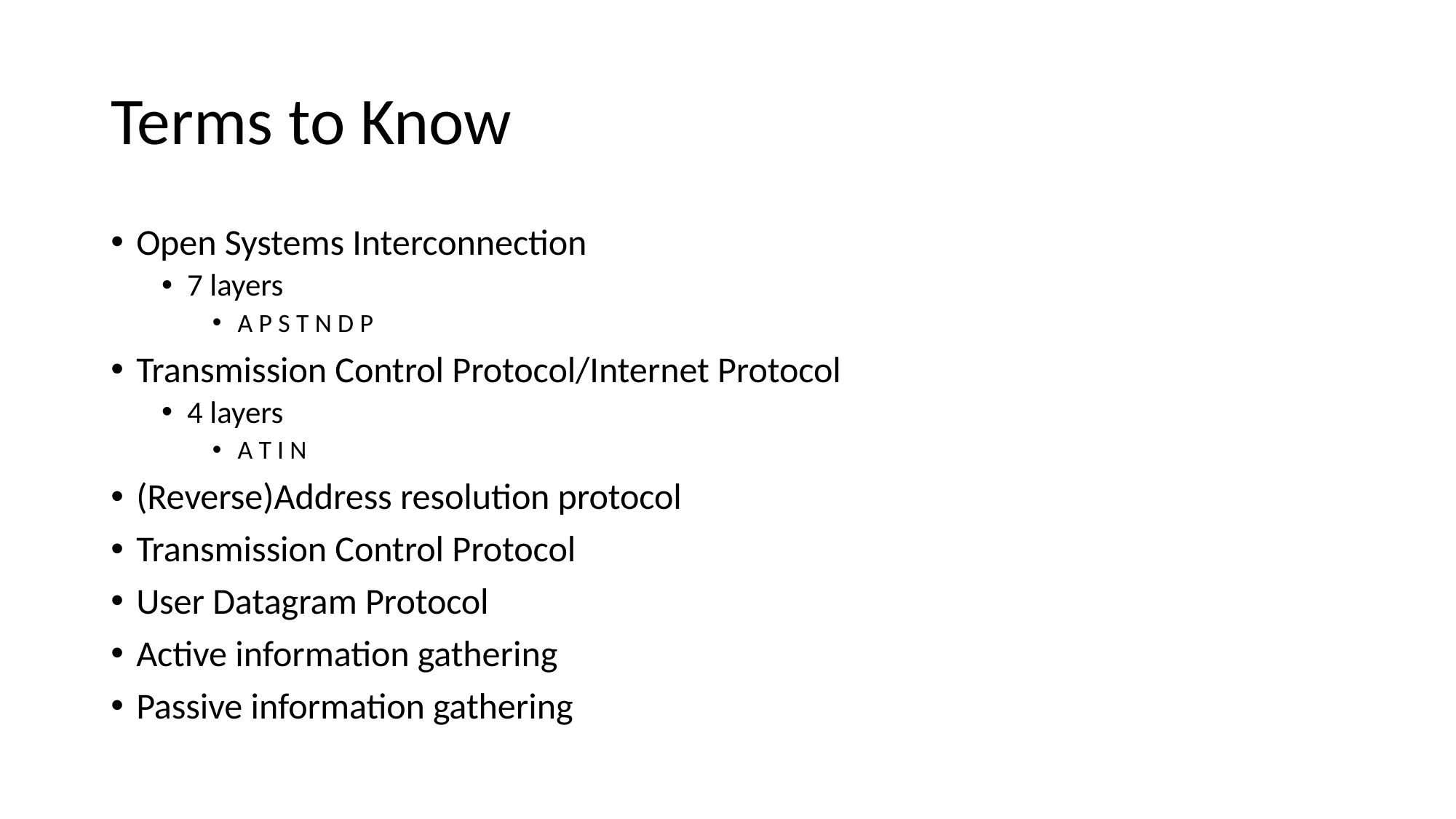

# Terms to Know
Open Systems Interconnection
7 layers
A P S T N D P
Transmission Control Protocol/Internet Protocol
4 layers
A T I N
(Reverse)Address resolution protocol
Transmission Control Protocol
User Datagram Protocol
Active information gathering
Passive information gathering